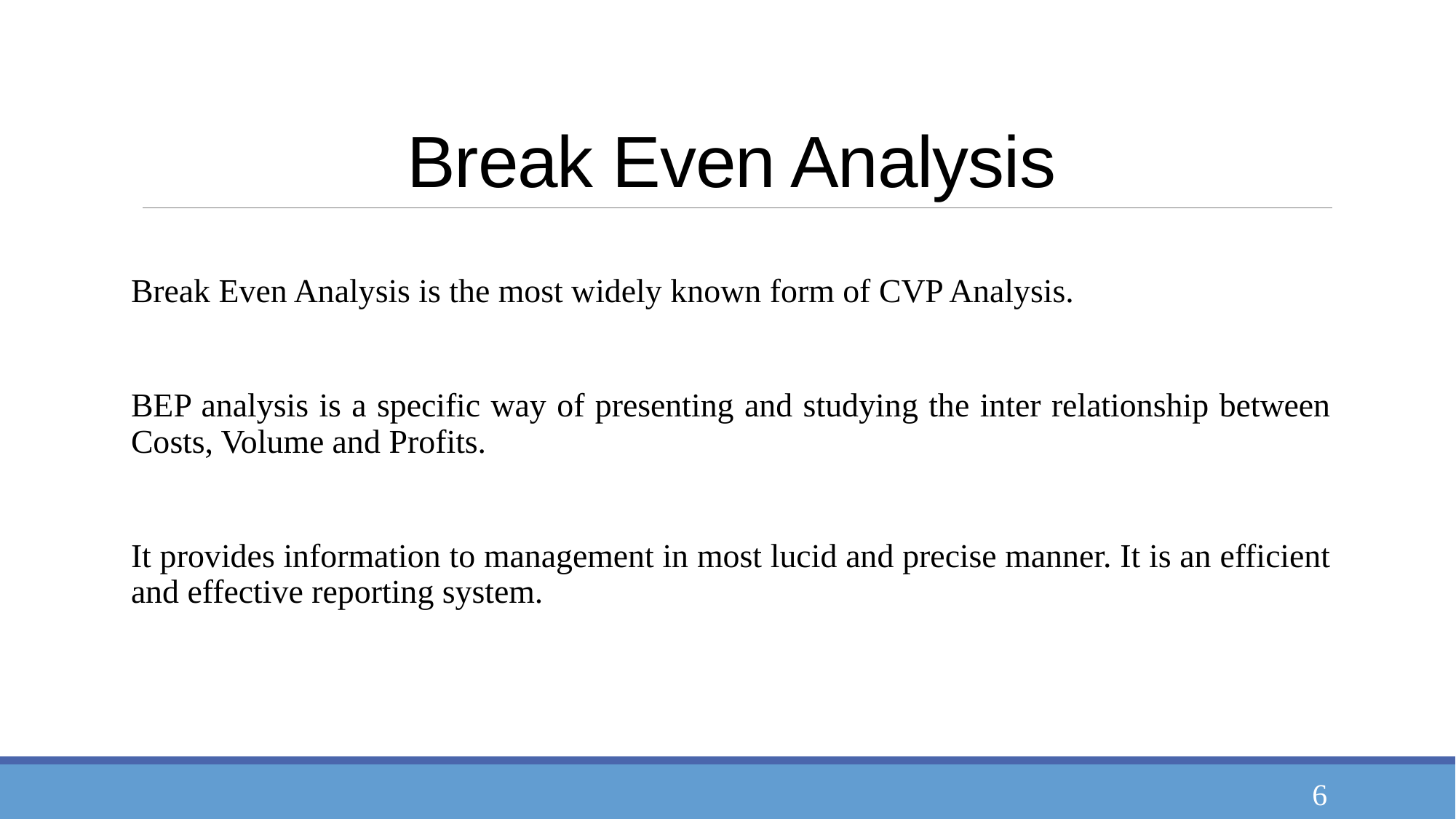

# Break Even Analysis
Break Even Analysis is the most widely known form of CVP Analysis.

BEP analysis is a specific way of presenting and studying the inter relationship between Costs, Volume and Profits.

It provides information to management in most lucid and precise manner. It is an efficient and effective reporting system.
6